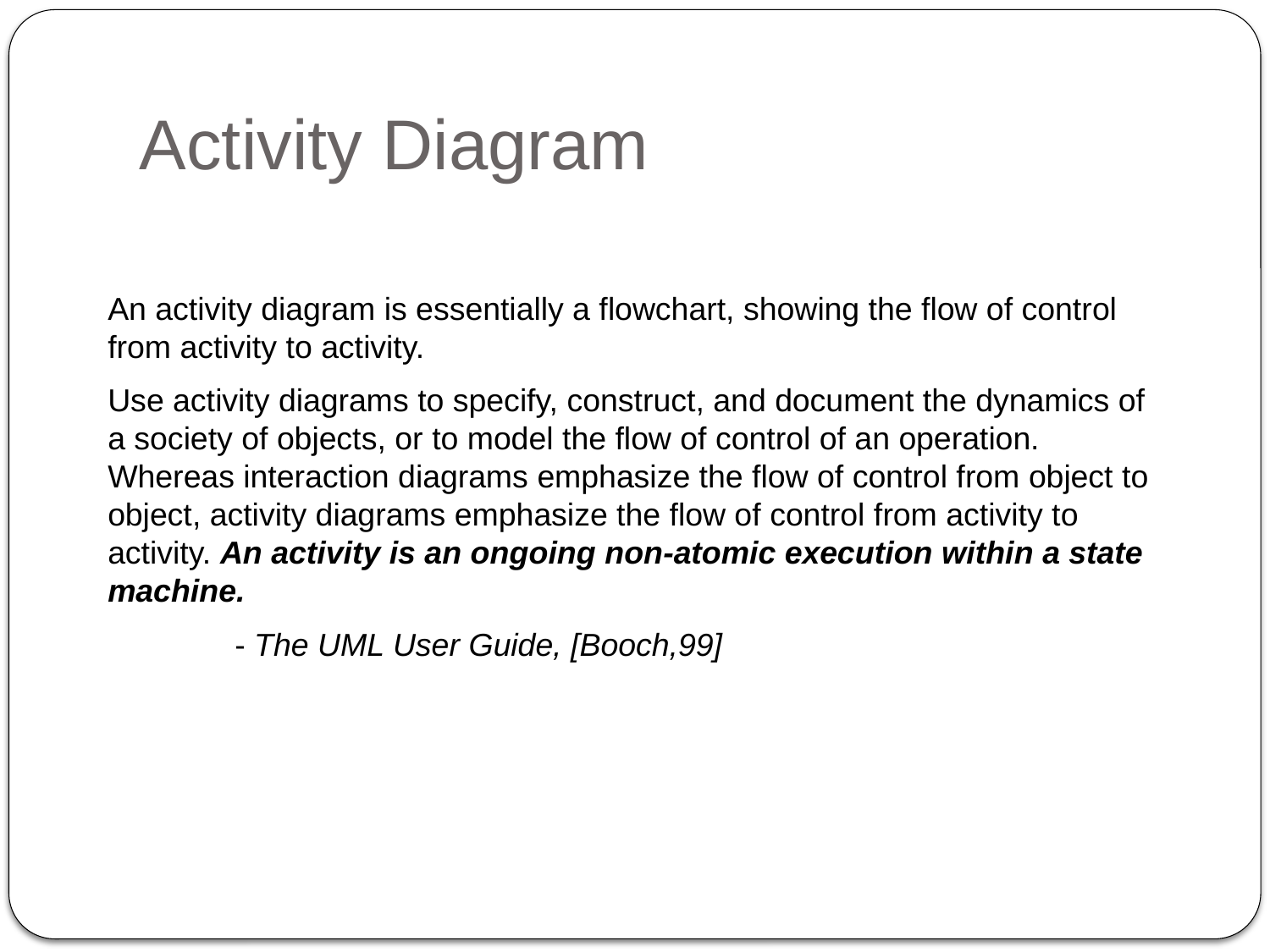

# Activity Diagram
An activity diagram is essentially a flowchart, showing the flow of control from activity to activity.
Use activity diagrams to specify, construct, and document the dynamics of a society of objects, or to model the flow of control of an operation. Whereas interaction diagrams emphasize the flow of control from object to object, activity diagrams emphasize the flow of control from activity to activity. An activity is an ongoing non-atomic execution within a state machine.
	- The UML User Guide, [Booch,99]